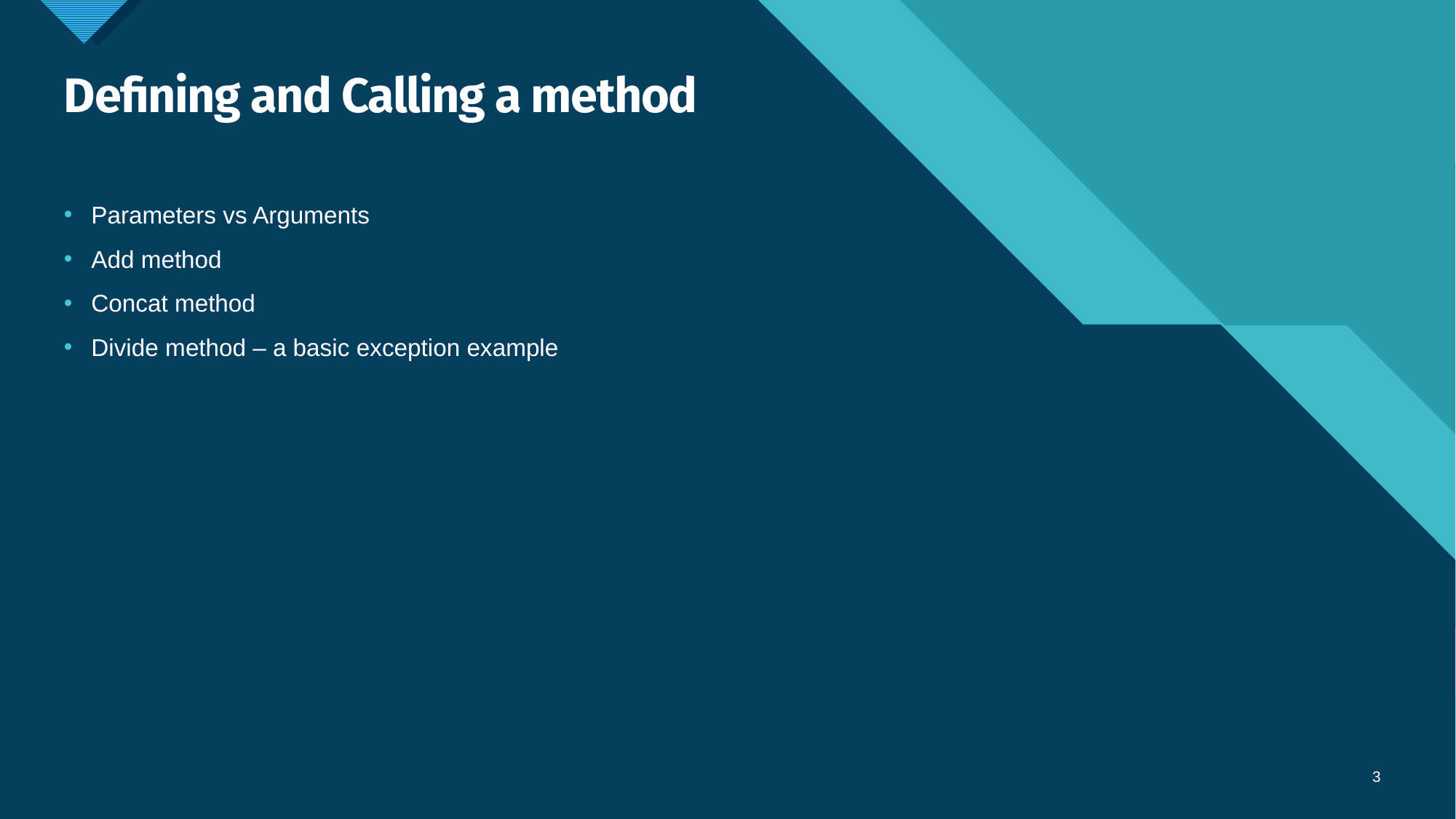

# Defining and Calling a method
Parameters vs Arguments
Add method
Concat method
Divide method – a basic exception example

3